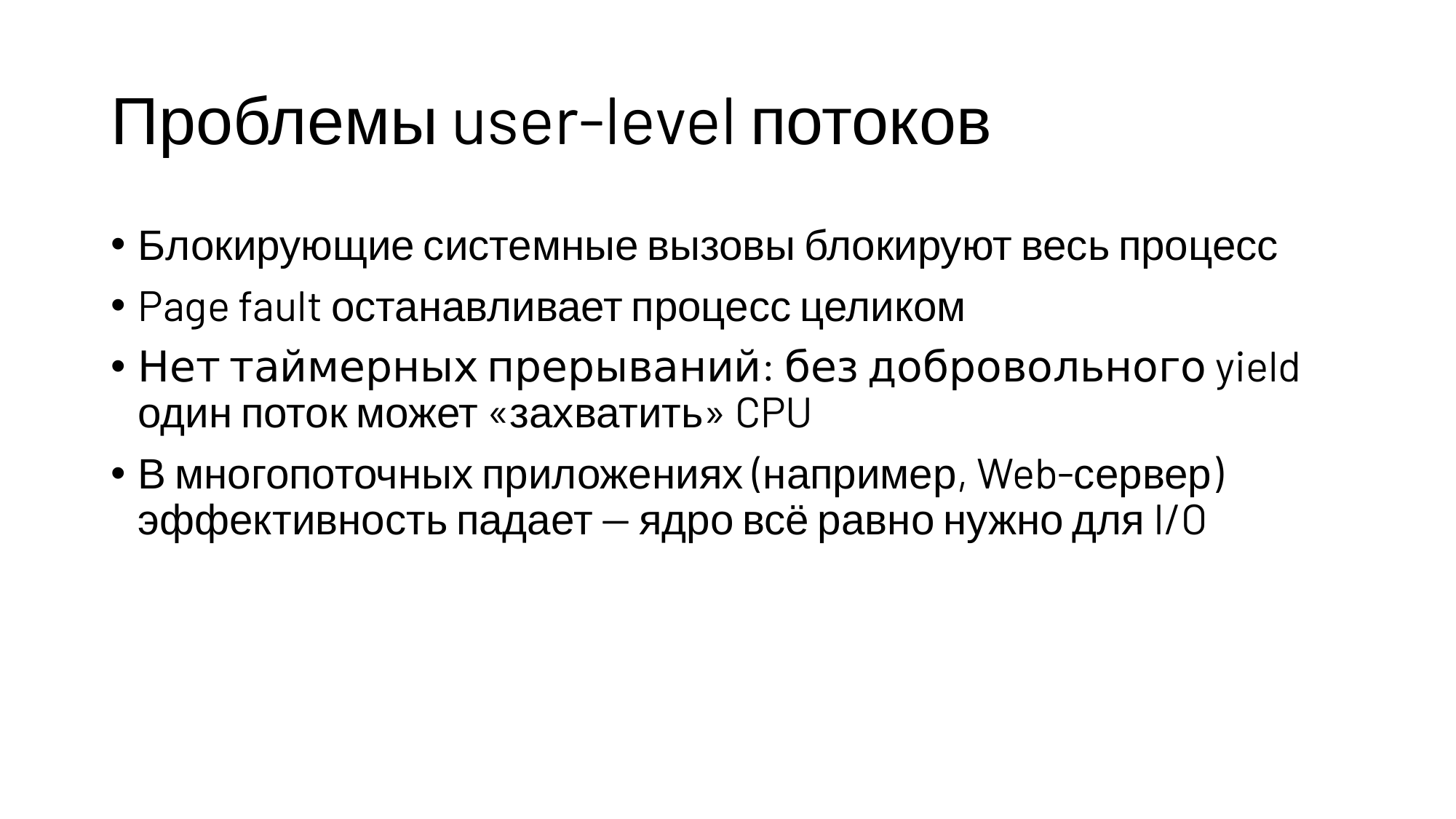

# Проблемы user-level потоков
Блокирующие системные вызовы блокируют весь процесс
Page fault останавливает процесс целиком
Нет таймерных прерываний: без добровольного yield один поток может «захватить» CPU
В многопоточных приложениях (например, Web-сервер) эффективность падает — ядро всё равно нужно для I/O